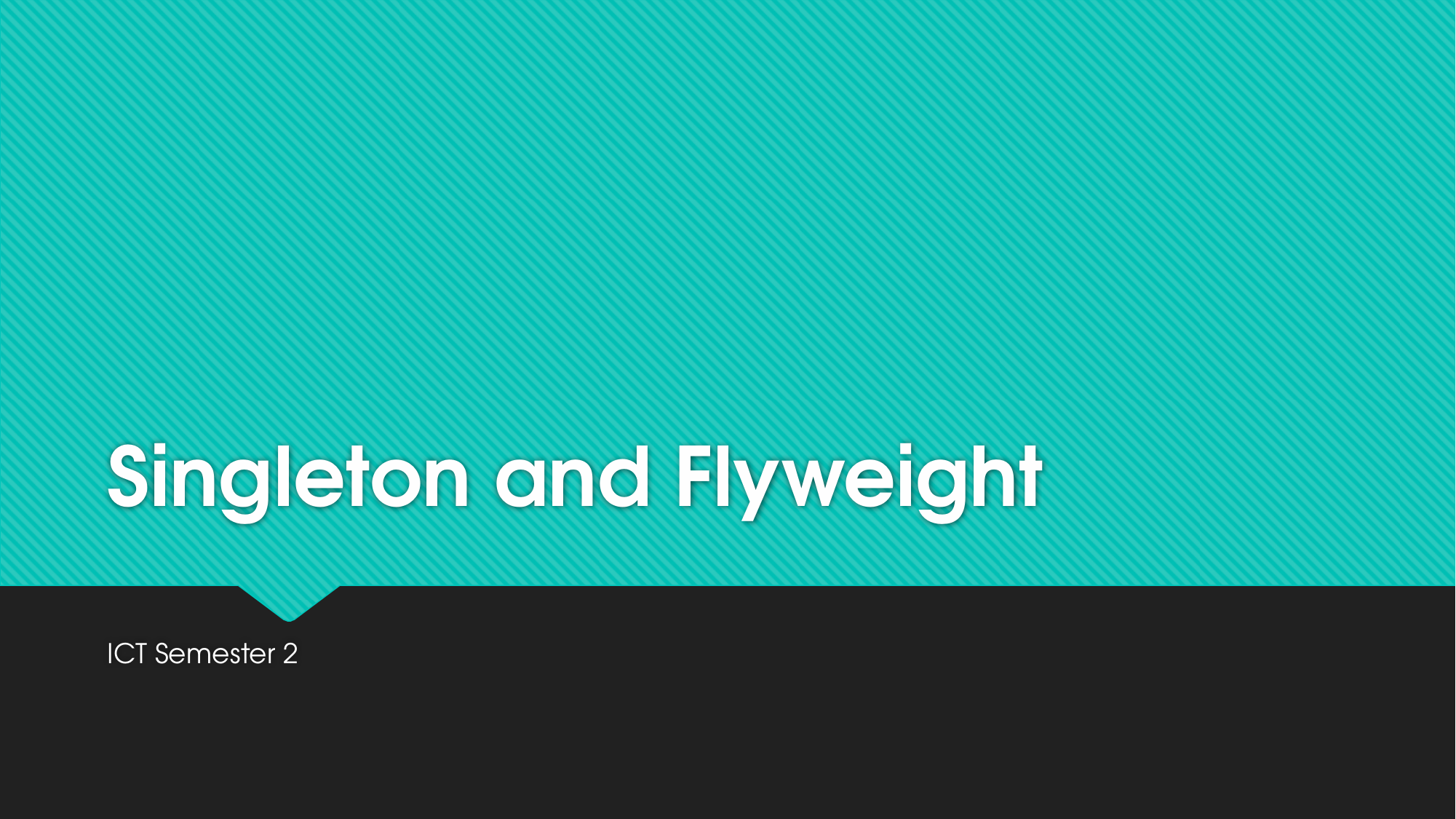

# Singleton and Flyweight
ICT Semester 2